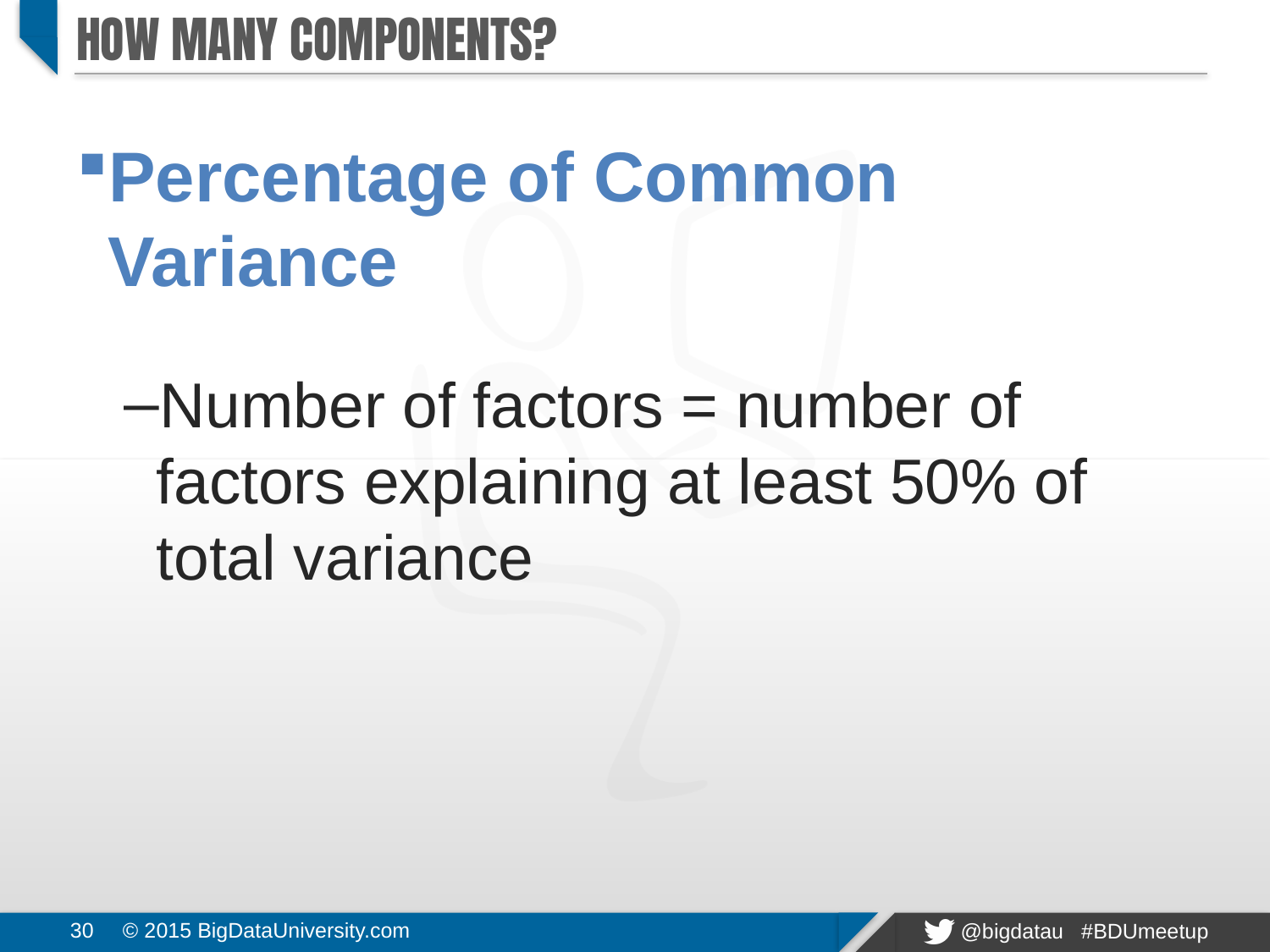

# How many components?
Percentage of Common Variance

Number of factors = number of factors explaining at least 50% of total variance

30
© 2015 BigDataUniversity.com